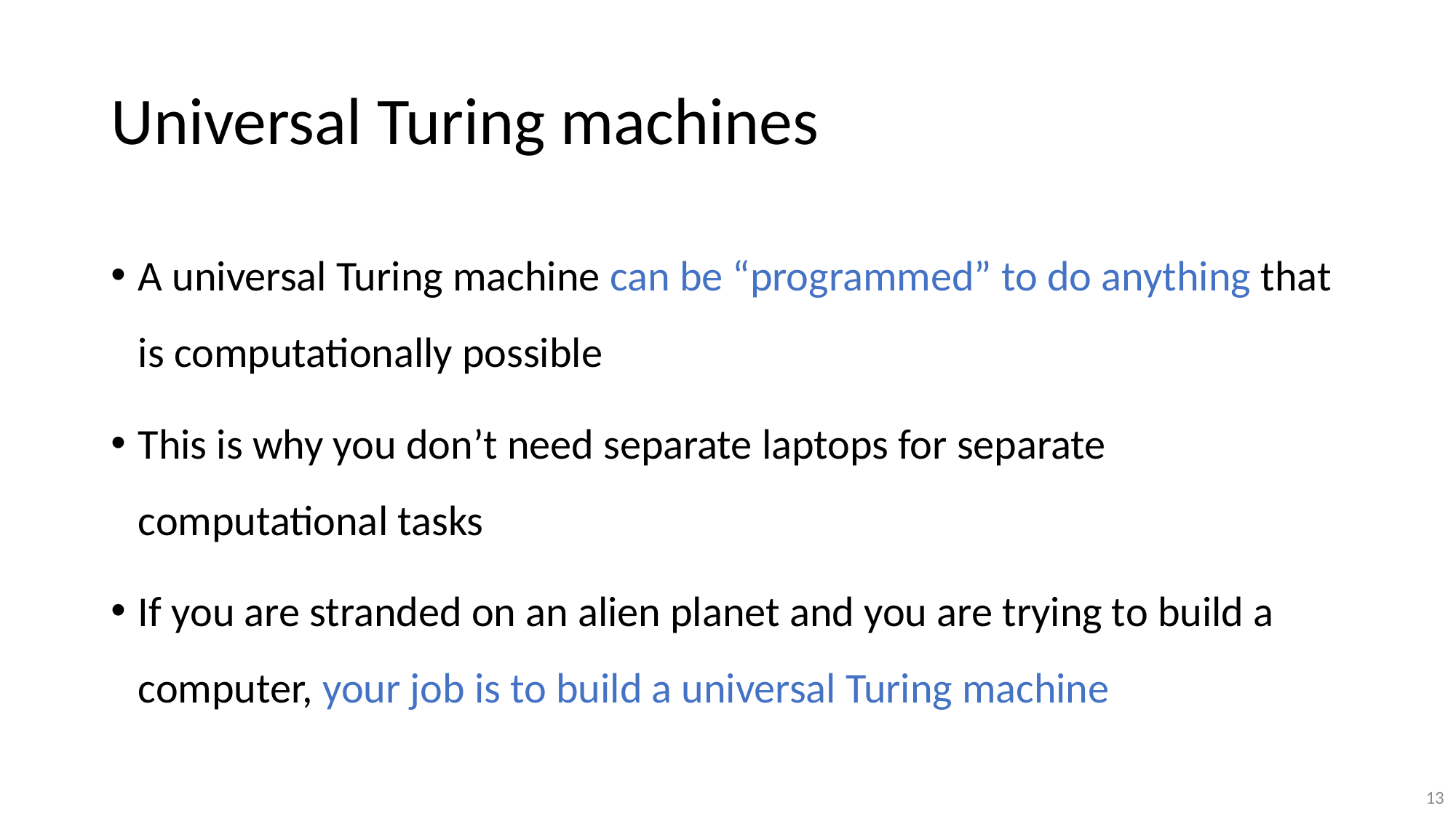

# Universal Turing machines
A universal Turing machine can be “programmed” to do anything that is computationally possible
This is why you don’t need separate laptops for separate computational tasks
If you are stranded on an alien planet and you are trying to build a computer, your job is to build a universal Turing machine

13